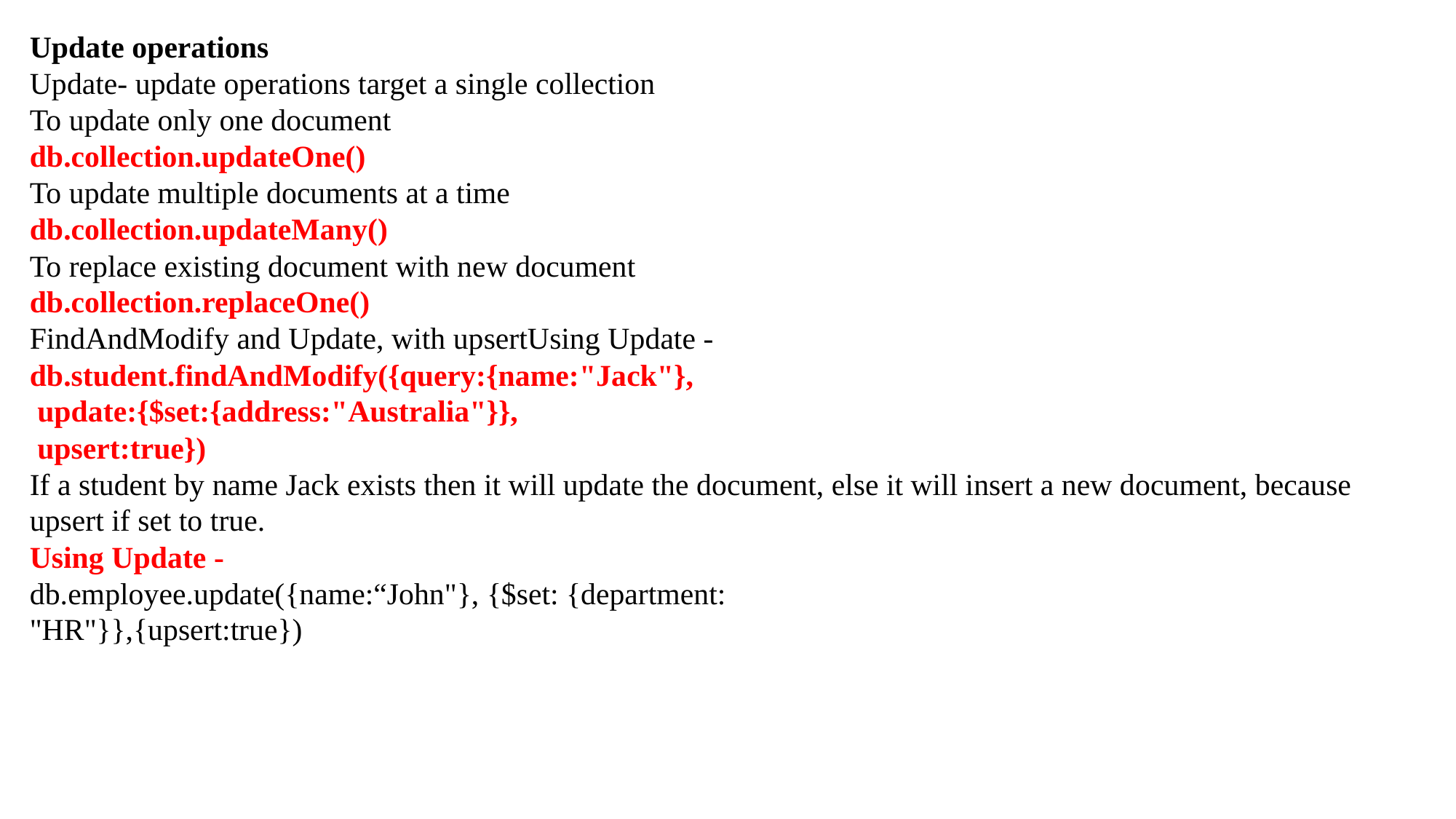

Update operations
Update- update operations target a single collection
To update only one document
db.collection.updateOne()
To update multiple documents at a time
db.collection.updateMany()
To replace existing document with new document
db.collection.replaceOne()
FindAndModify and Update, with upsertUsing Update -
db.student.findAndModify({query:{name:"Jack"},
 update:{$set:{address:"Australia"}},
 upsert:true})
If a student by name Jack exists then it will update the document, else it will insert a new document, because upsert if set to true.
Using Update -
db.employee.update({name:“John"}, {$set: {department:
"HR"}},{upsert:true})